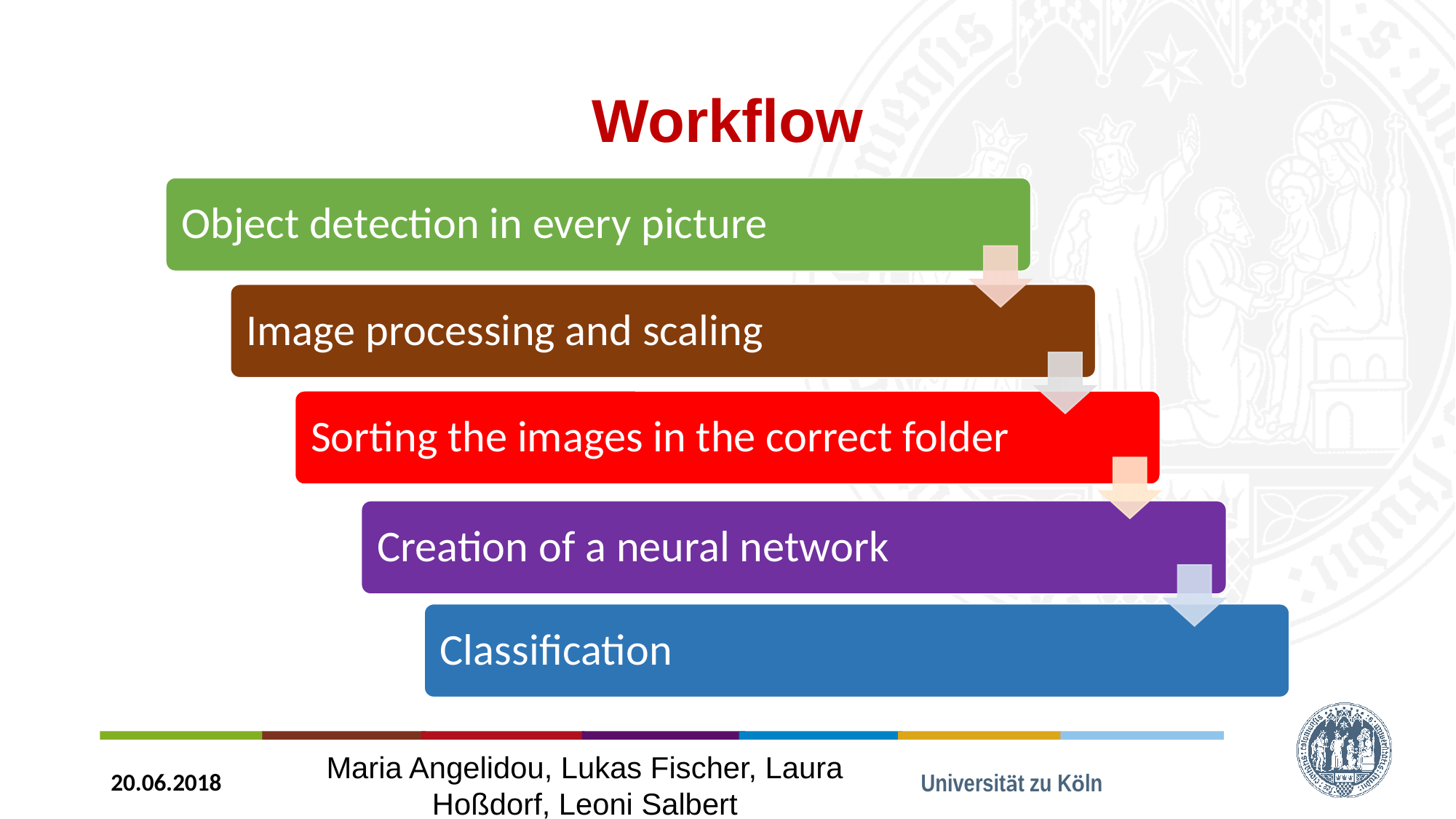

# Workflow
Object detection in every picture
Image processing and scaling
Sorting the images in the correct folder
Creation of a neural network
Classification

20.06.2018